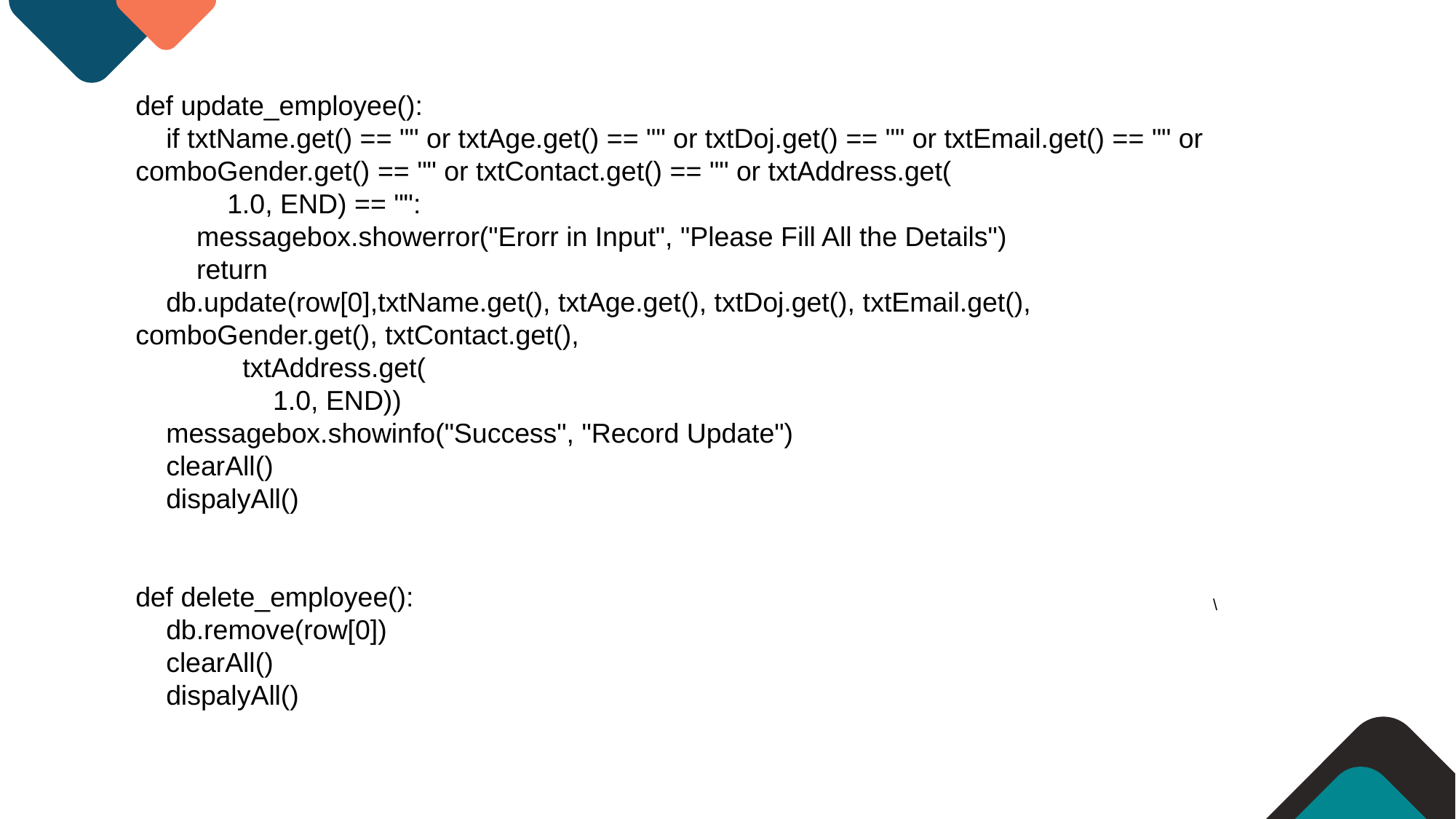

def update_employee():
    if txtName.get() == "" or txtAge.get() == "" or txtDoj.get() == "" or txtEmail.get() == "" or comboGender.get() == "" or txtContact.get() == "" or txtAddress.get(
            1.0, END) == "":
        messagebox.showerror("Erorr in Input", "Please Fill All the Details")
        return
    db.update(row[0],txtName.get(), txtAge.get(), txtDoj.get(), txtEmail.get(), comboGender.get(), txtContact.get(),
              txtAddress.get(
                  1.0, END))
    messagebox.showinfo("Success", "Record Update")
    clearAll()
    dispalyAll()

def delete_employee():
    db.remove(row[0])
    clearAll()
    dispalyAll()

\